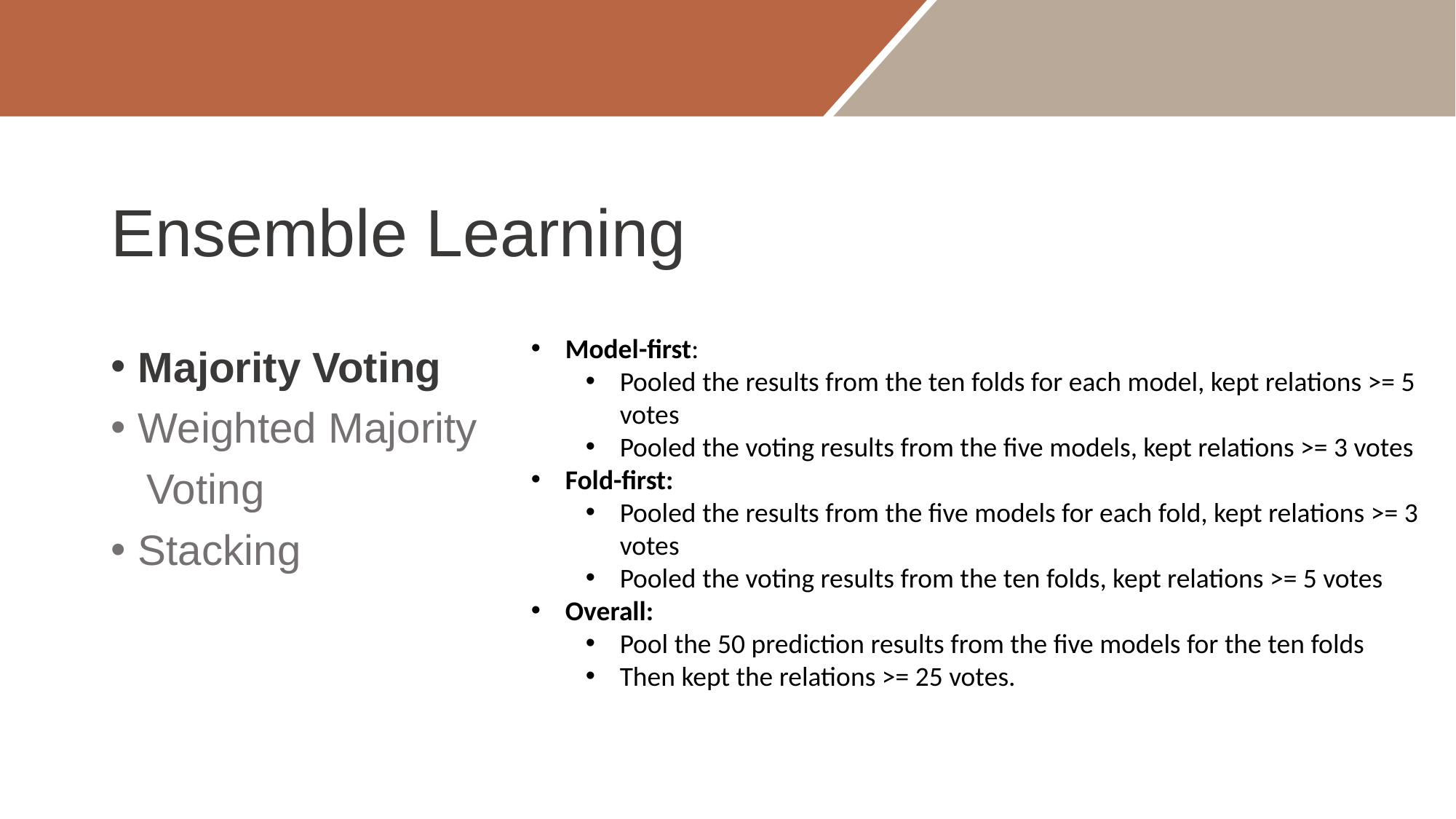

# Ensemble Learning
Model-first:
Pooled the results from the ten folds for each model, kept relations >= 5 votes
Pooled the voting results from the five models, kept relations >= 3 votes
Fold-first:
Pooled the results from the five models for each fold, kept relations >= 3 votes
Pooled the voting results from the ten folds, kept relations >= 5 votes
Overall:
Pool the 50 prediction results from the five models for the ten folds
Then kept the relations >= 25 votes.
Majority Voting
Weighted Majority
   Voting
Stacking